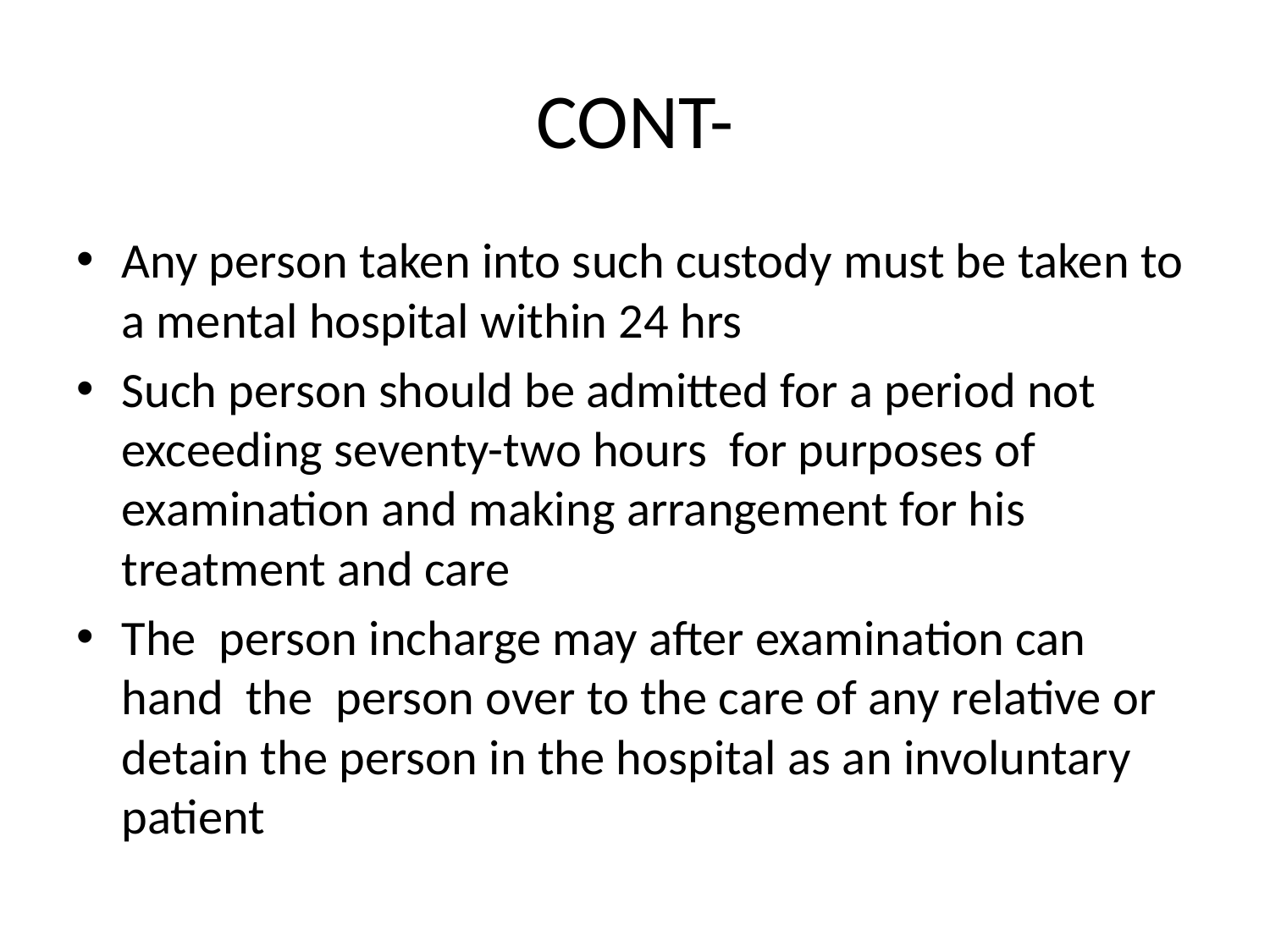

# CONT-
Any person taken into such custody must be taken to a mental hospital within 24 hrs
Such person should be admitted for a period not exceeding seventy-two hours  for purposes of examination and making arrangement for his treatment and care
The  person incharge may after examination can hand  the  person over to the care of any relative or detain the person in the hospital as an involuntary patient